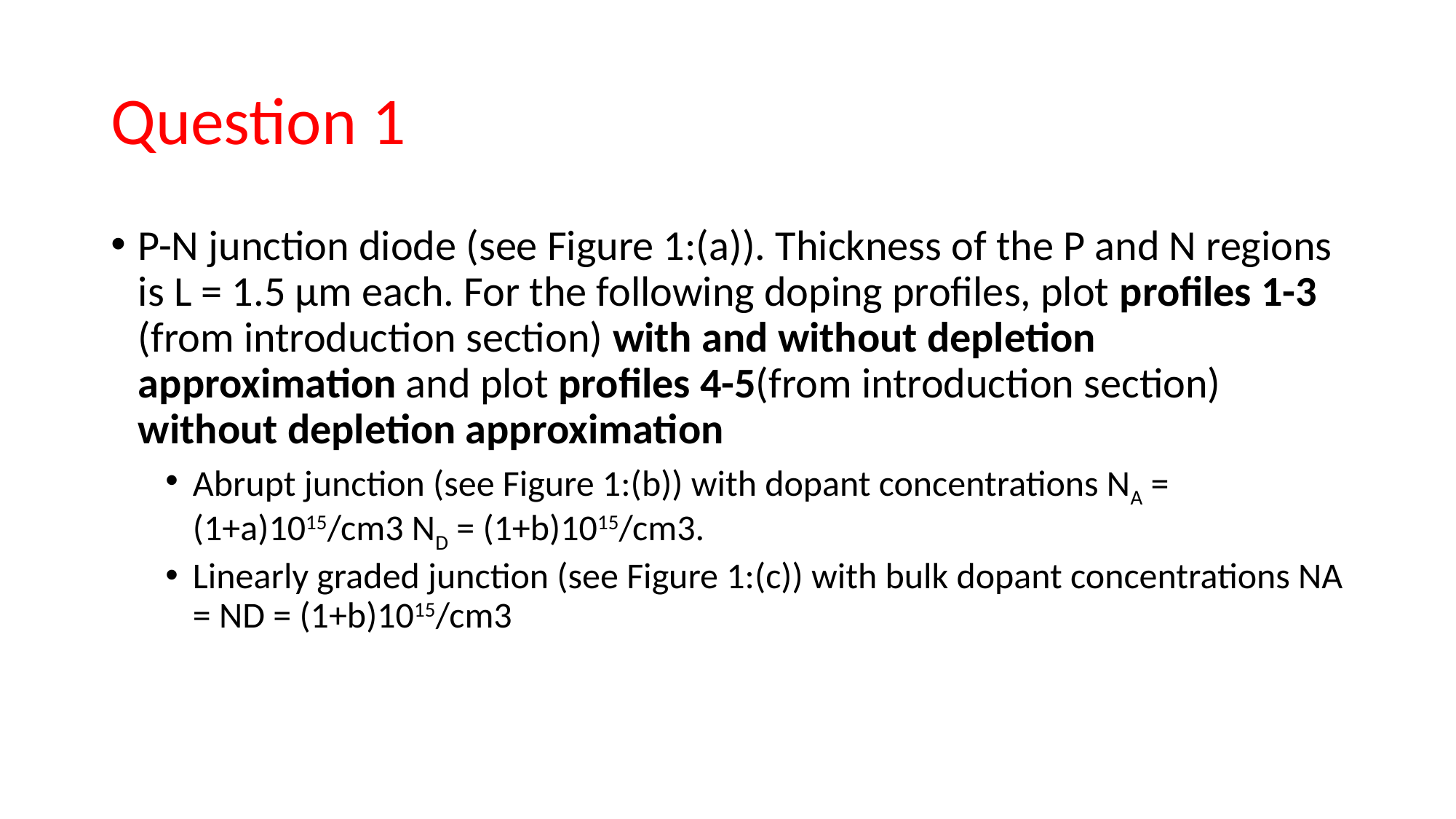

# Question 1
P-N junction diode (see Figure 1:(a)). Thickness of the P and N regions is L = 1.5 μm each. For the following doping profiles, plot profiles 1-3 (from introduction section) with and without depletion approximation and plot profiles 4-5(from introduction section) without depletion approximation
Abrupt junction (see Figure 1:(b)) with dopant concentrations NA = (1+a)1015/cm3 ND = (1+b)1015/cm3.
Linearly graded junction (see Figure 1:(c)) with bulk dopant concentrations NA = ND = (1+b)1015/cm3